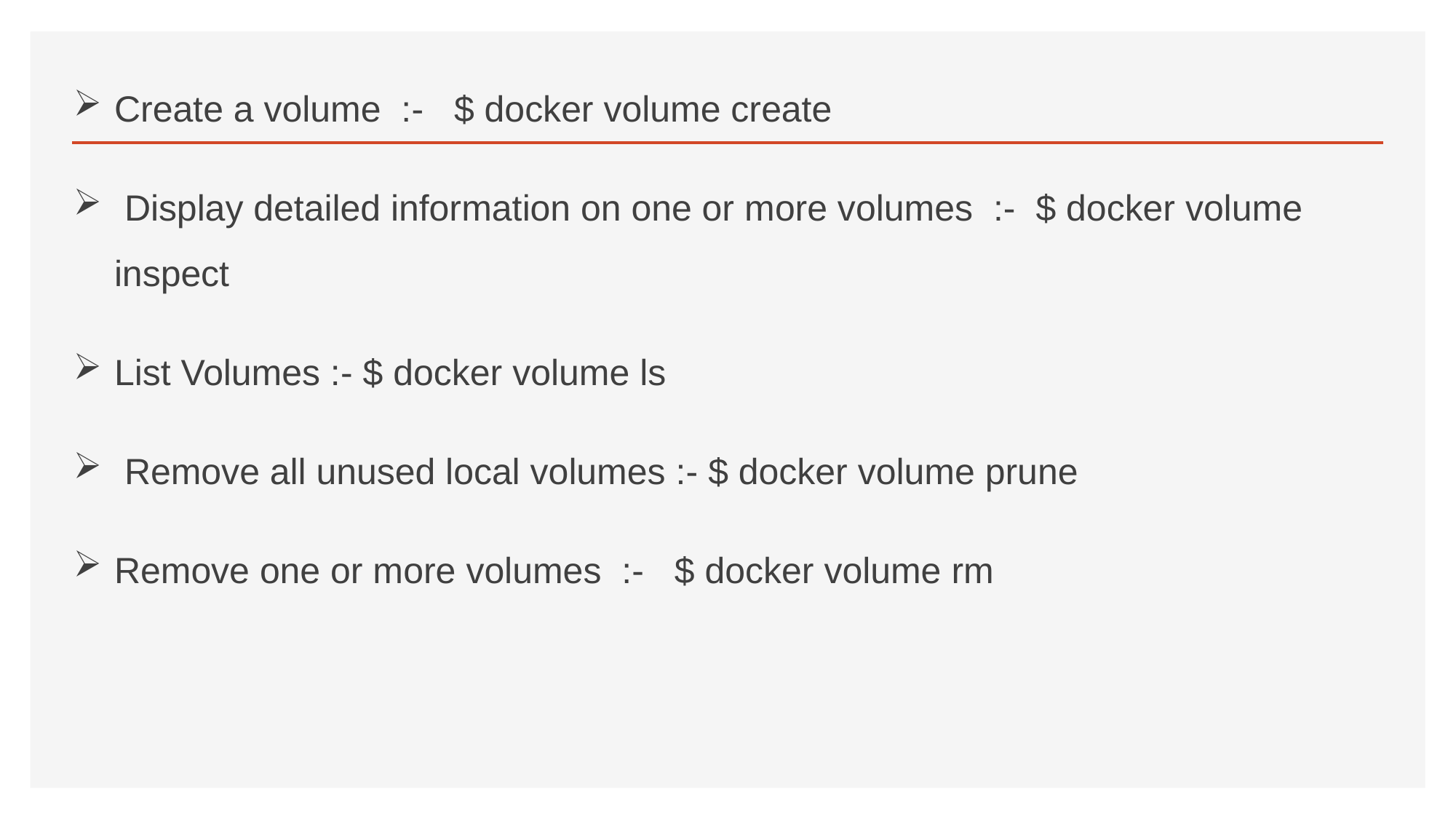

Create a volume  :-   $ docker volume create
 Display detailed information on one or more volumes  :-  $ docker volume inspect
List Volumes :- $ docker volume ls
 Remove all unused local volumes :- $ docker volume prune
Remove one or more volumes  :-   $ docker volume rm